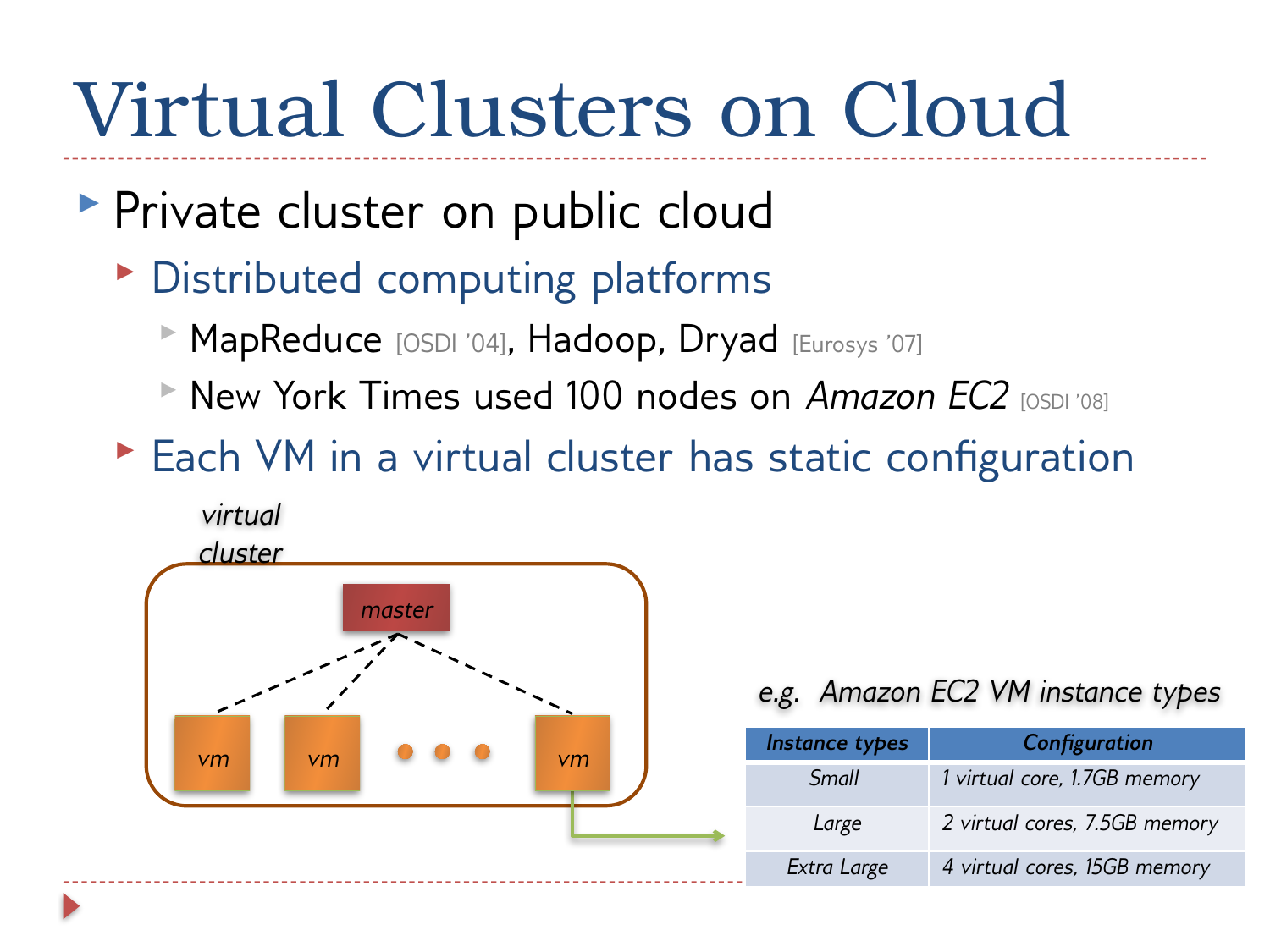

# Virtual Clusters on Cloud
Private cluster on public cloud
Distributed computing platforms
MapReduce [OSDI ’04], Hadoop, Dryad [Eurosys ’07]
New York Times used 100 nodes on Amazon EC2 [OSDI ’08]
Each VM in a virtual cluster has static configuration

virtual cluster

master
e.g.  Amazon EC2 VM instance types
vm
vm
vm
| Instance types | Configuration |
| --- | --- |
| Small | 1 virtual core, 1.7GB memory |
| Large | 2 virtual cores, 7.5GB memory |
| Extra Large | 4 virtual cores, 15GB memory |